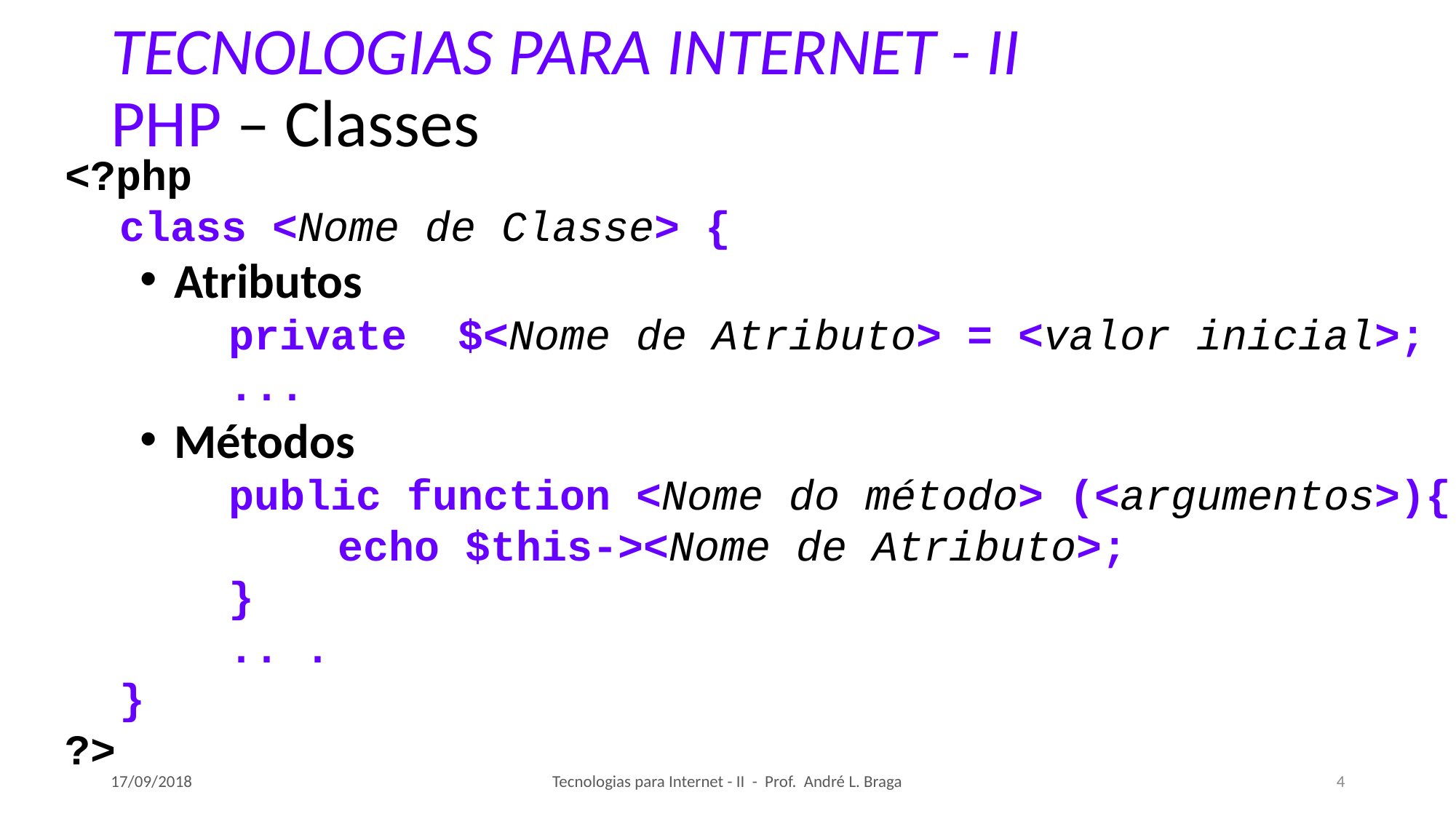

# TECNOLOGIAS PARA INTERNET - II PHP – Classes
<?php
class <Nome de Classe> {
Atributos
	private  $<Nome de Atributo> = <valor inicial>;
	...
Métodos
	public function <Nome do método> (<argumentos>){
		echo $this-><Nome de Atributo>;
	}
	.. .
}
?>
17/09/2018
Tecnologias para Internet - II  -  Prof.  André L. Braga
4